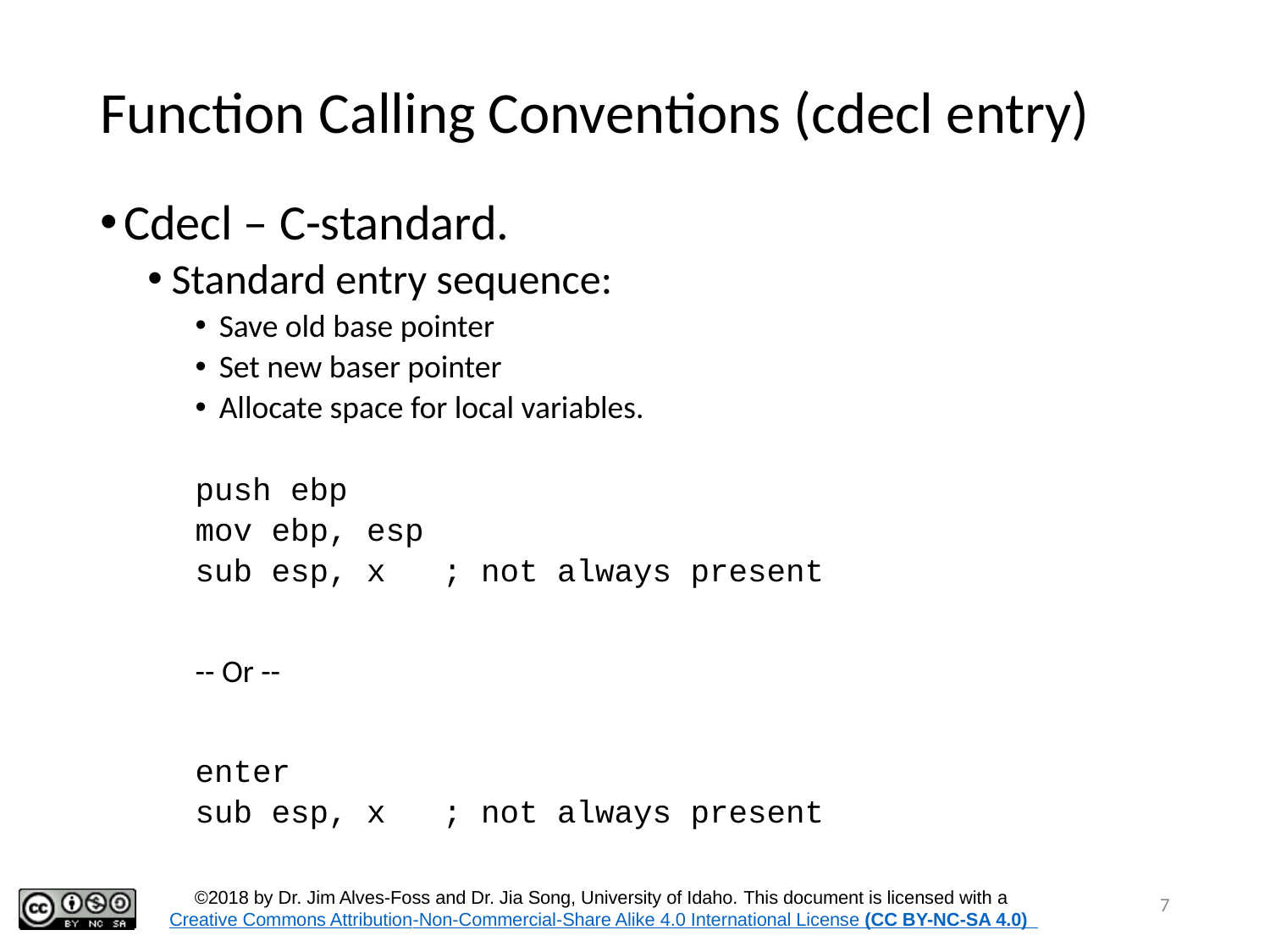

# Function Calling Conventions (cdecl entry)
Cdecl – C-standard.
Standard entry sequence:
Save old base pointer
Set new baser pointer
Allocate space for local variables.

push ebp
mov ebp, esp
sub esp, x   ; not always present

-- Or --

enter
sub esp, x   ; not always present

7